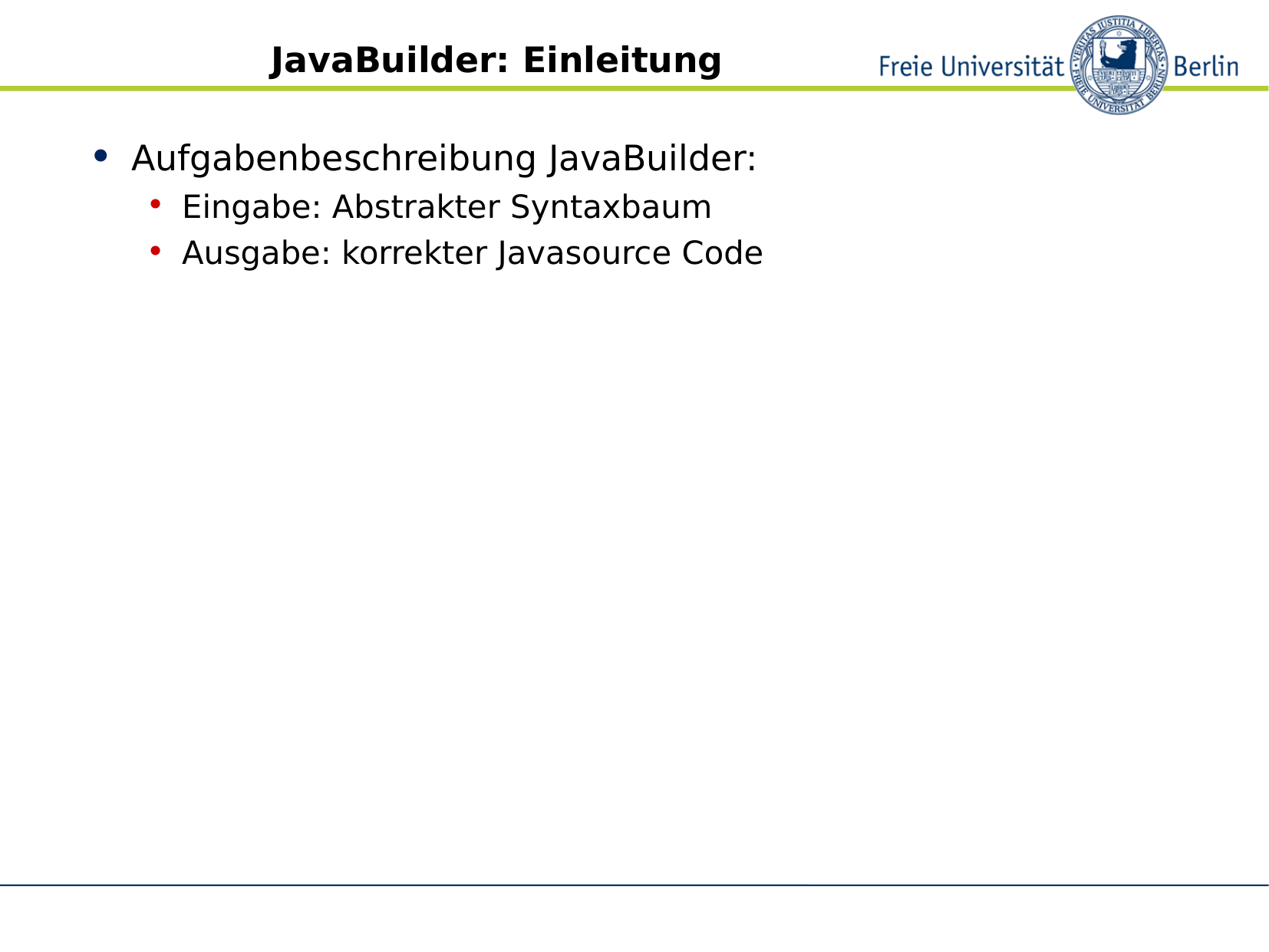

JavaBuilder: Einleitung
Aufgabenbeschreibung JavaBuilder:
Eingabe: Abstrakter Syntaxbaum
Ausgabe: korrekter Javasource Code